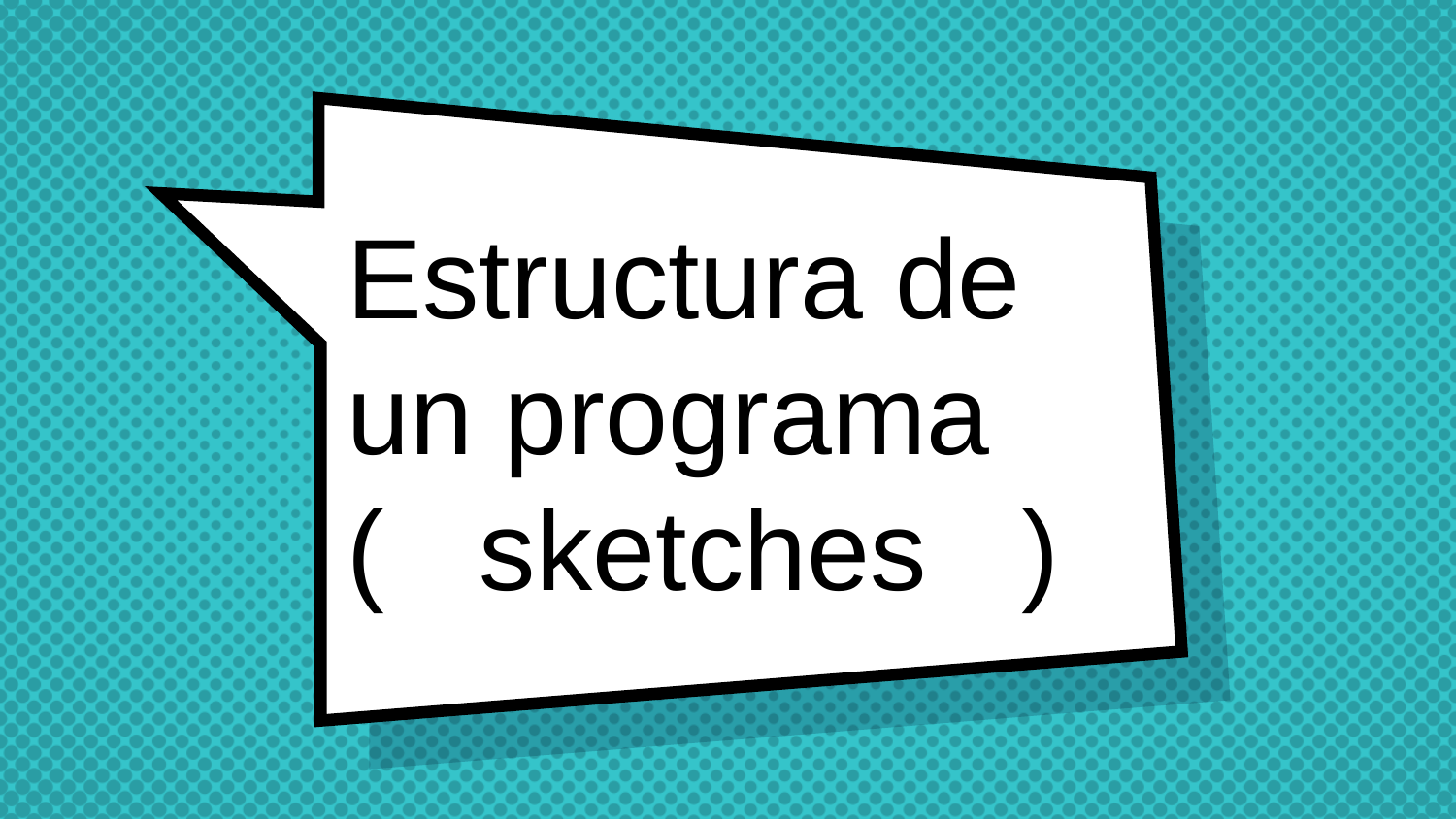

# Estructura de un programa
(   sketches   )